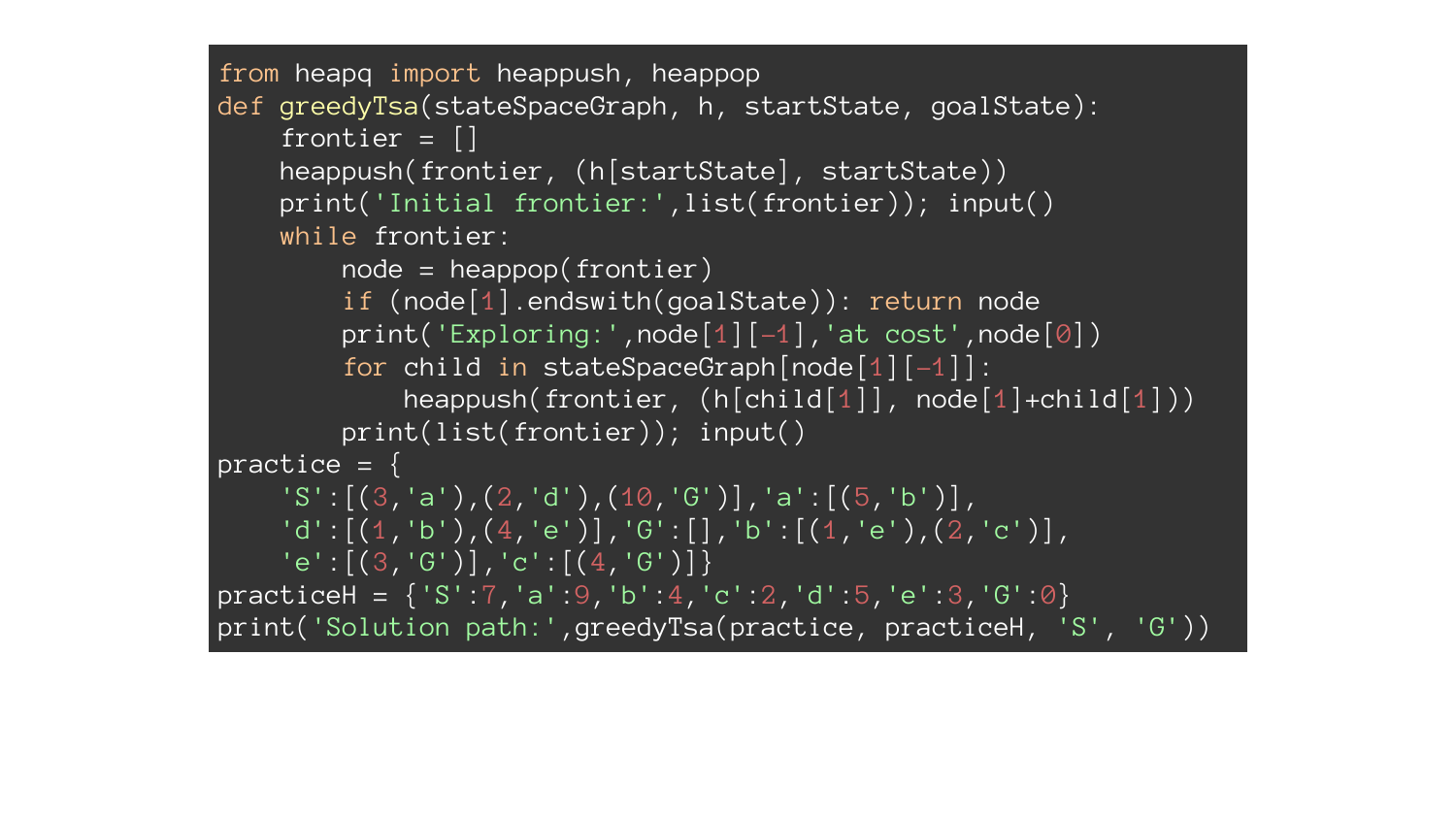

| from heapq import heappush, heappop def greedyTsa(stateSpaceGraph, h, startState, goalState): frontier = [] heappush(frontier, (h[startState], startState)) print('Initial frontier:',list(frontier)); input() while frontier: node = heappop(frontier) if (node[1].endswith(goalState)): return node print('Exploring:',node[1][-1],'at cost',node[0]) for child in stateSpaceGraph[node[1][-1]]: heappush(frontier, (h[child[1]], node[1]+child[1])) print(list(frontier)); input() practice = { 'S':[(3,'a'),(2,'d'),(10,'G')],'a':[(5,'b')], 'd':[(1,'b'),(4,'e')],'G':[],'b':[(1,'e'),(2,'c')], 'e':[(3,'G')],'c':[(4,'G')]} practiceH = {'S':7,'a':9,'b':4,'c':2,'d':5,'e':3,'G':0} print('Solution path:',greedyTsa(practice, practiceH, 'S', 'G')) |
| --- |